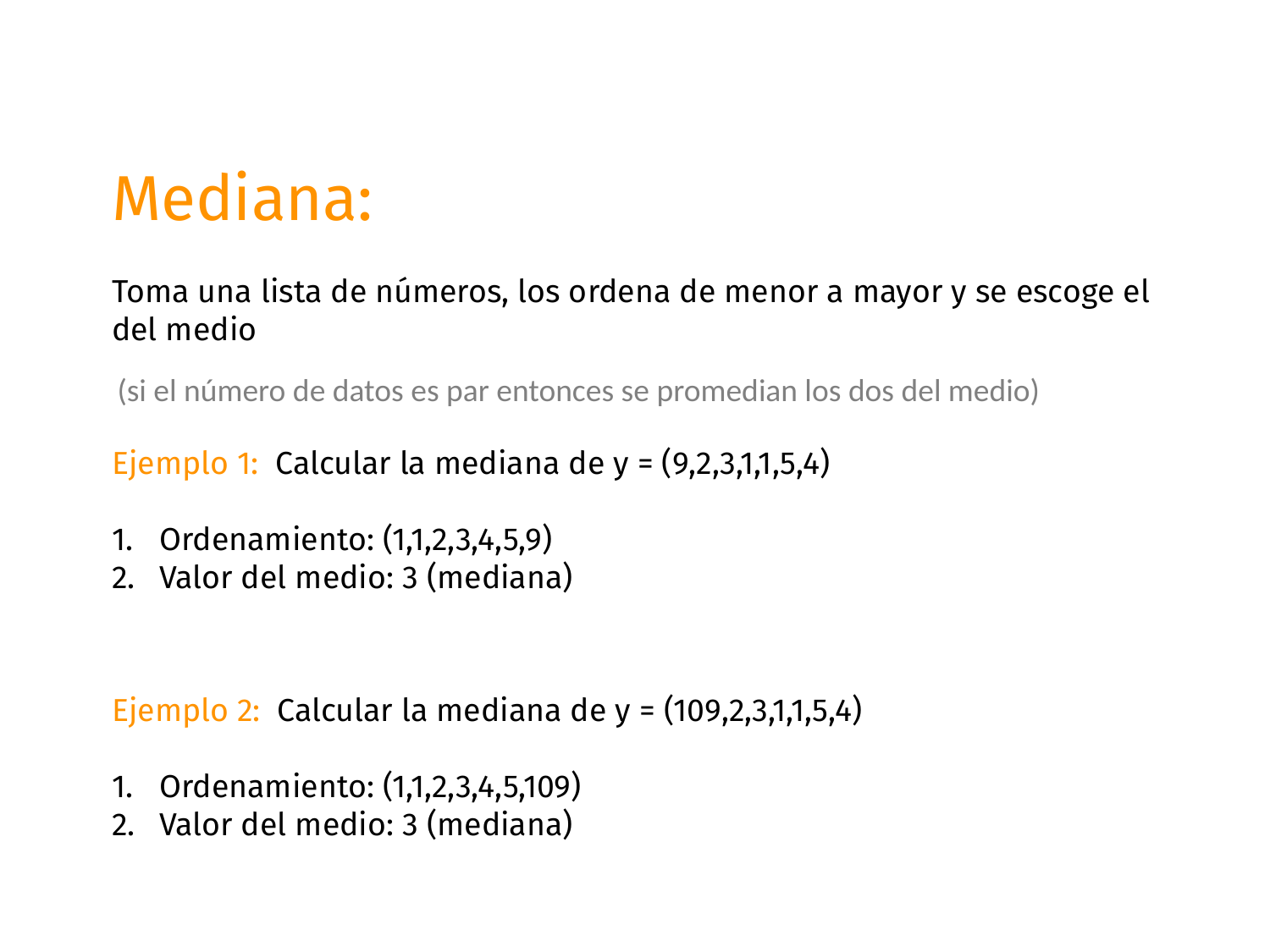

Mediana:

Toma una lista de números, los ordena de menor a mayor y se escoge el del medio

(si el número de datos es par entonces se promedian los dos del medio)
Ejemplo 1:  Calcular la mediana de y = (9,2,3,1,1,5,4)

Ordenamiento: (1,1,2,3,4,5,9)
Valor del medio: 3 (mediana)

Ejemplo 2:  Calcular la mediana de y = (109,2,3,1,1,5,4)

Ordenamiento: (1,1,2,3,4,5,109)
Valor del medio: 3 (mediana)